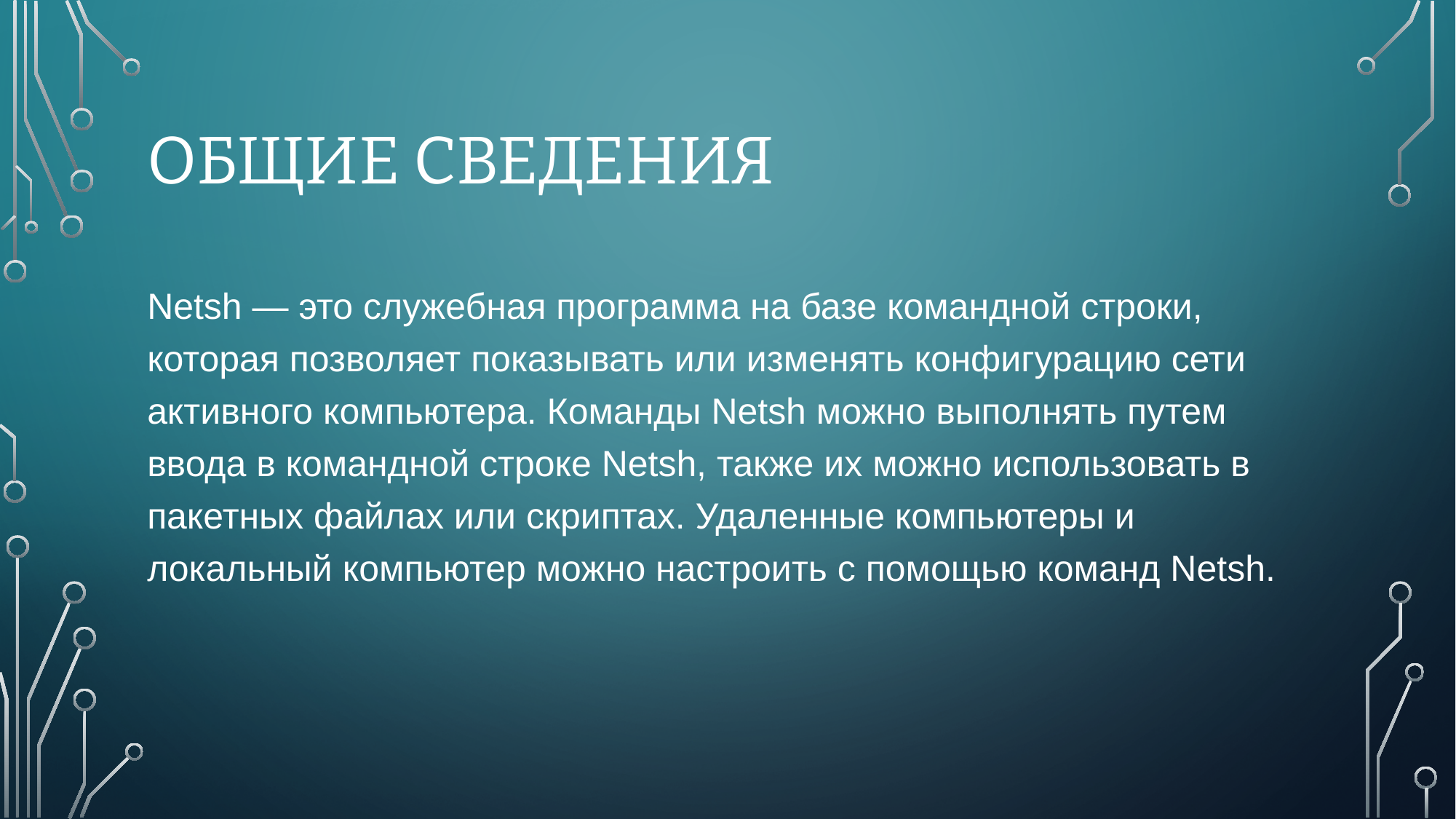

# Общие сведения
Netsh — это служебная программа на базе командной строки, которая позволяет показывать или изменять конфигурацию сети активного компьютера. Команды Netsh можно выполнять путем ввода в командной строке Netsh, также их можно использовать в пакетных файлах или скриптах. Удаленные компьютеры и локальный компьютер можно настроить с помощью команд Netsh.